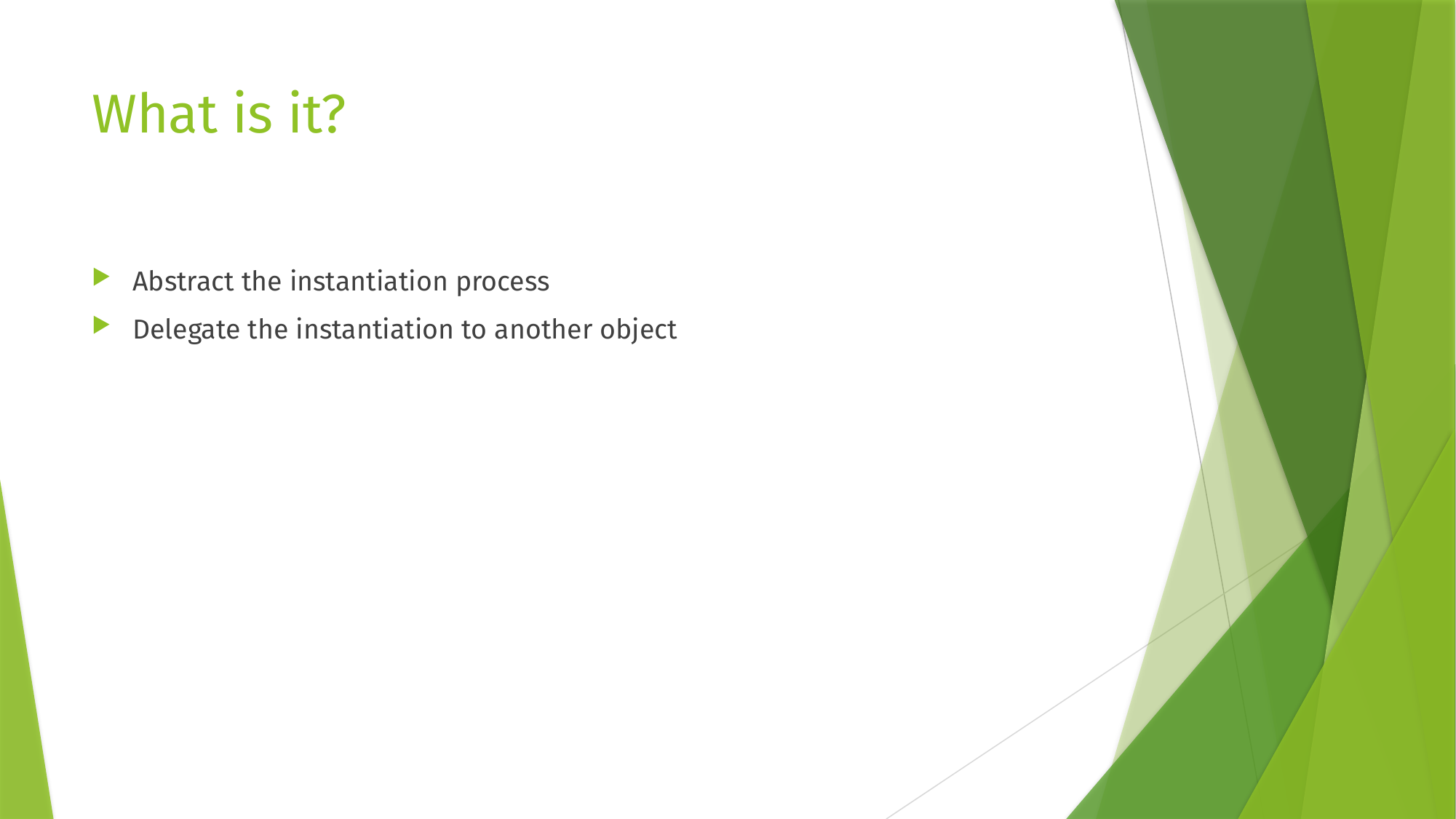

# What is it?
Abstract the instantiation process
Delegate the instantiation to another object